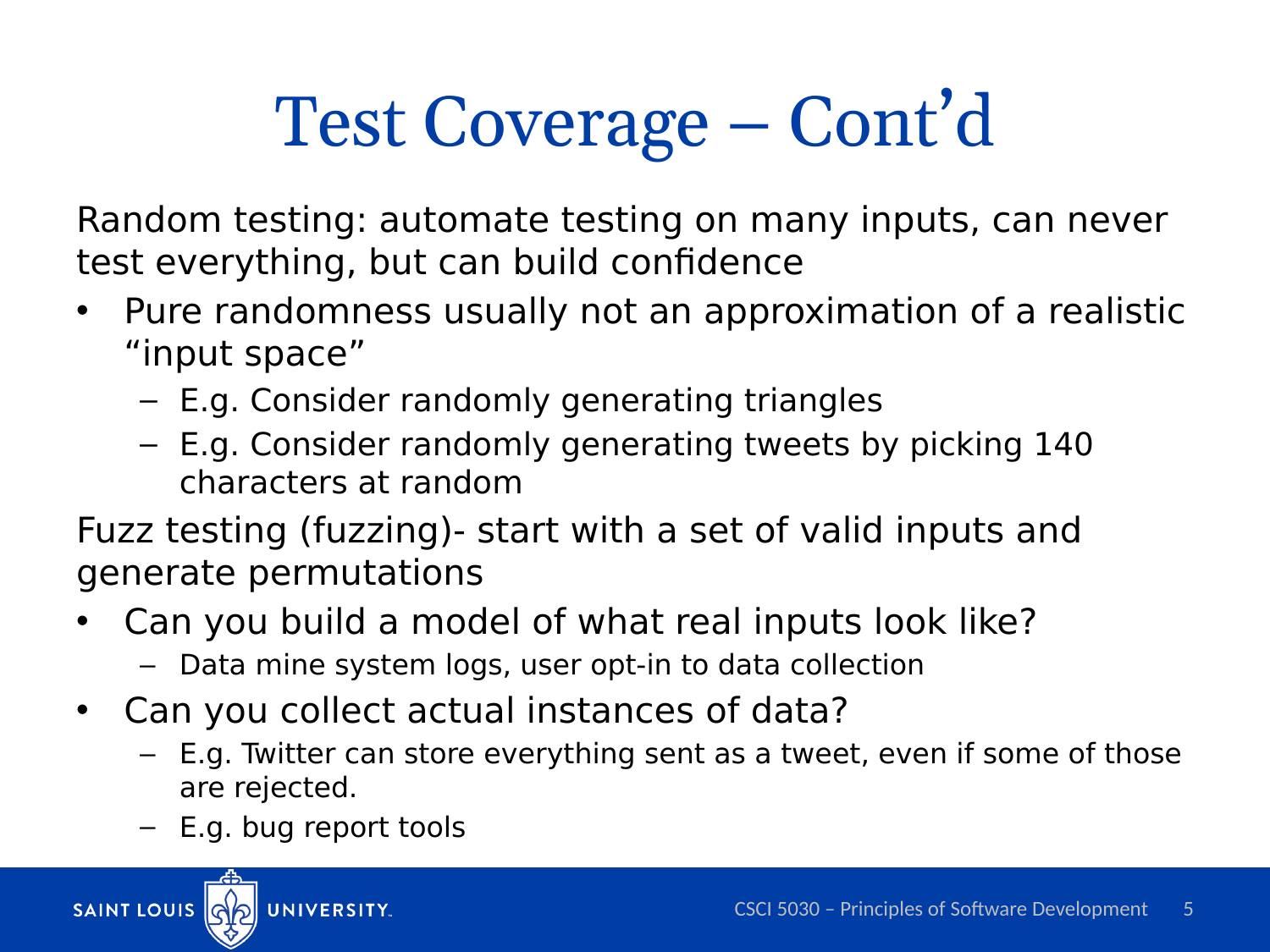

# Test Coverage – Cont’d
Random testing: automate testing on many inputs, can never test everything, but can build confidence
Pure randomness usually not an approximation of a realistic “input space”
E.g. Consider randomly generating triangles
E.g. Consider randomly generating tweets by picking 140 characters at random
Fuzz testing (fuzzing)- start with a set of valid inputs and generate permutations
Can you build a model of what real inputs look like?
Data mine system logs, user opt-in to data collection
Can you collect actual instances of data?
E.g. Twitter can store everything sent as a tweet, even if some of those are rejected.
E.g. bug report tools
CSCI 5030 – Principles of Software Development
5